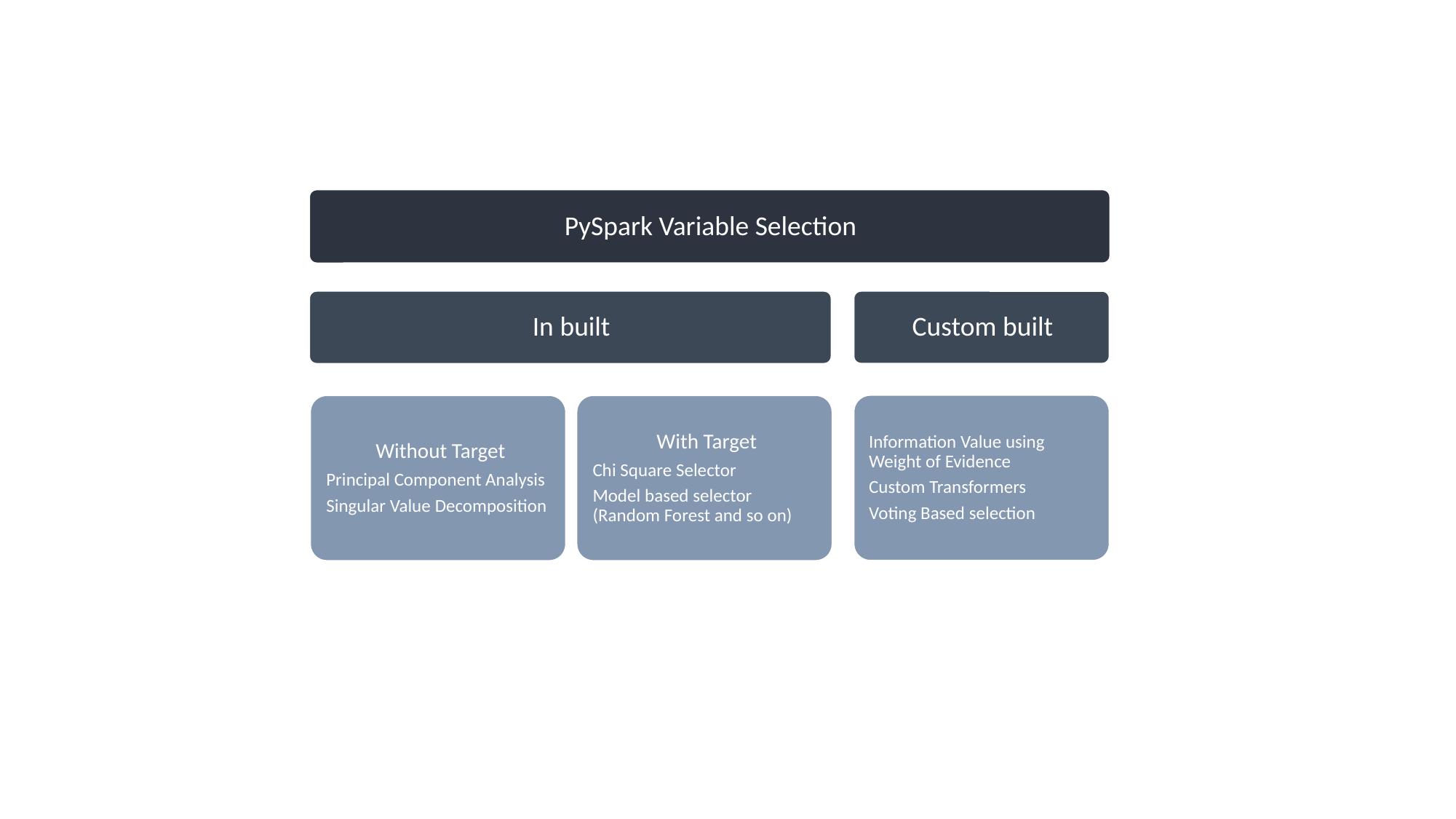

PySpark Variable Selection
In built
Without Target
Principal Component Analysis
Singular Value Decomposition
With Target
Chi Square Selector
Model based selector (Random Forest and so on)
Custom built
Information Value using Weight of Evidence
Custom Transformers
Voting Based selection